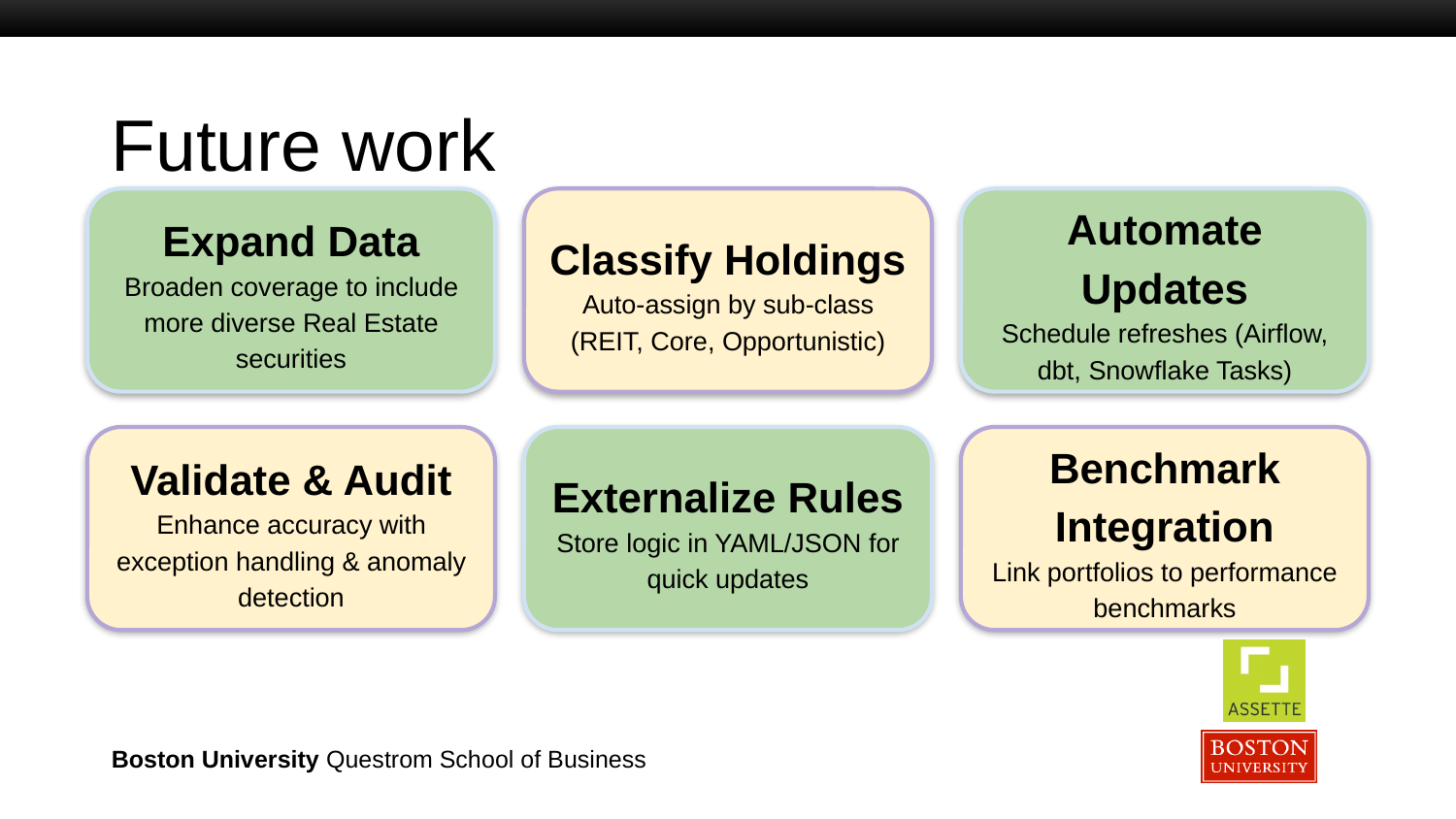

# Future work
Expand Data
Broaden coverage to include more diverse Real Estate securities
Classify Holdings
Auto-assign by sub-class (REIT, Core, Opportunistic)
Automate Updates
Schedule refreshes (Airflow, dbt, Snowflake Tasks)
Validate & Audit
Enhance accuracy with exception handling & anomaly detection
Externalize Rules
Store logic in YAML/JSON for quick updates
Benchmark Integration
Link portfolios to performance benchmarks